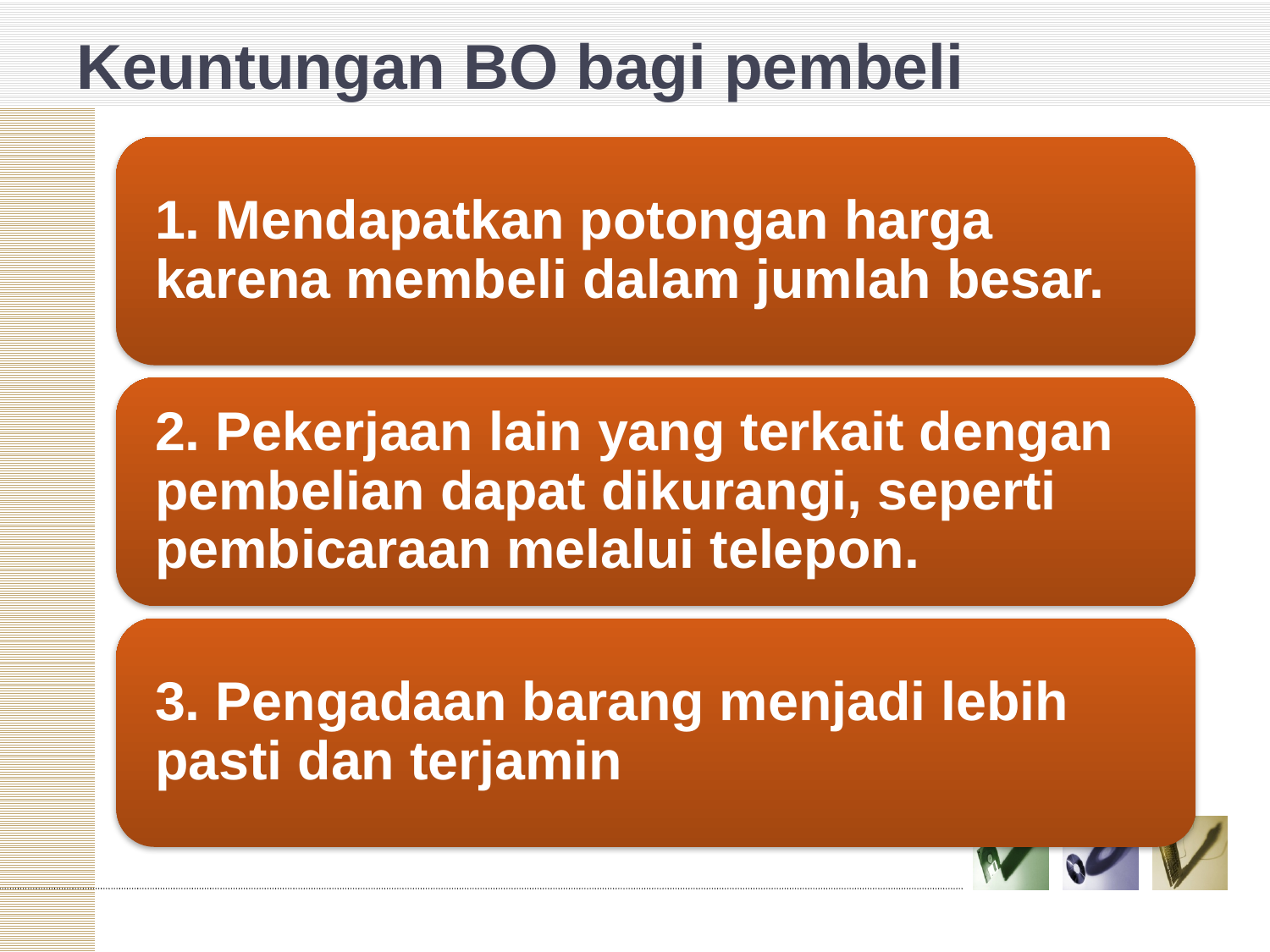

# Keuntungan BO bagi pembeli
1. Mendapatkan potongan harga karena membeli dalam jumlah besar.
2. Pekerjaan lain yang terkait dengan pembelian dapat dikurangi, seperti pembicaraan melalui telepon.
3. Pengadaan barang menjadi lebih pasti dan terjamin